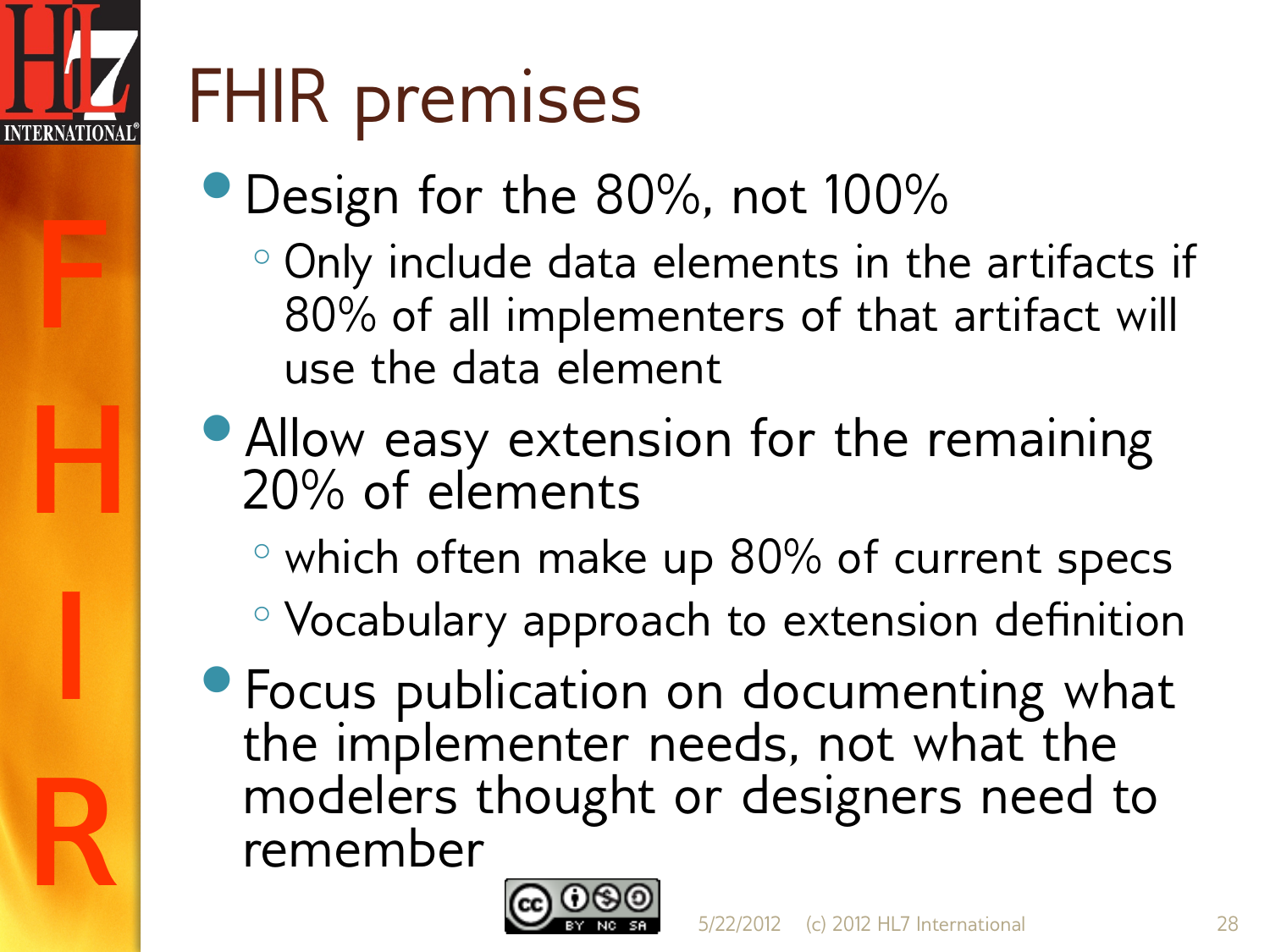

# FHIR premises
Design for the 80%, not 100%
Only include data elements in the artifacts if 80% of all implementers of that artifact will use the data element
Allow easy extension for the remaining 20% of elements
which often make up 80% of current specs
Vocabulary approach to extension definition
Focus publication on documenting what the implementer needs, not what the modelers thought or designers need to remember
5/22/2012
(c) 2012 HL7 International
28